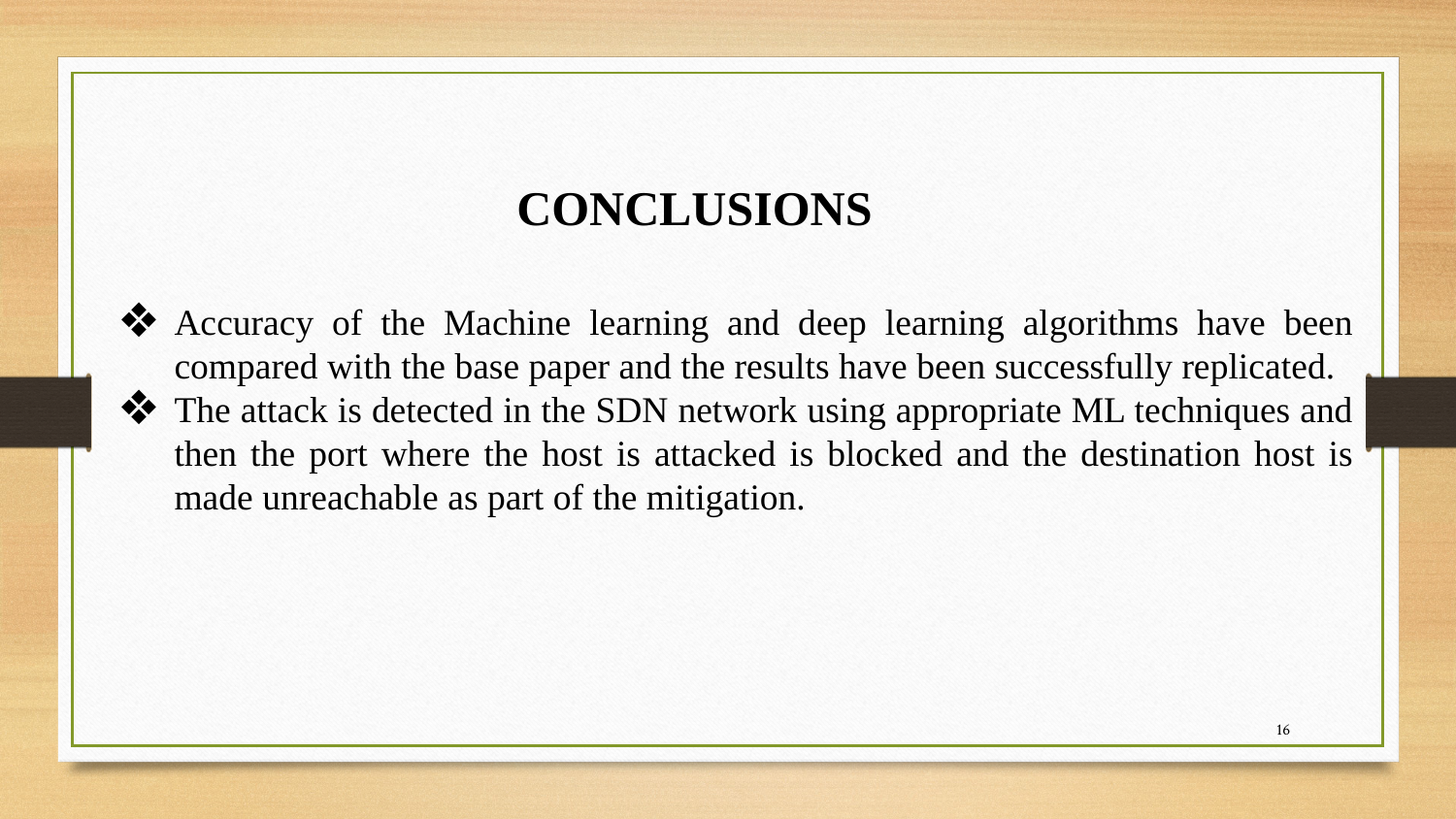

CONCLUSIONS
Accuracy of the Machine learning and deep learning algorithms have been compared with the base paper and the results have been successfully replicated.
The attack is detected in the SDN network using appropriate ML techniques and then the port where the host is attacked is blocked and the destination host is made unreachable as part of the mitigation.

16